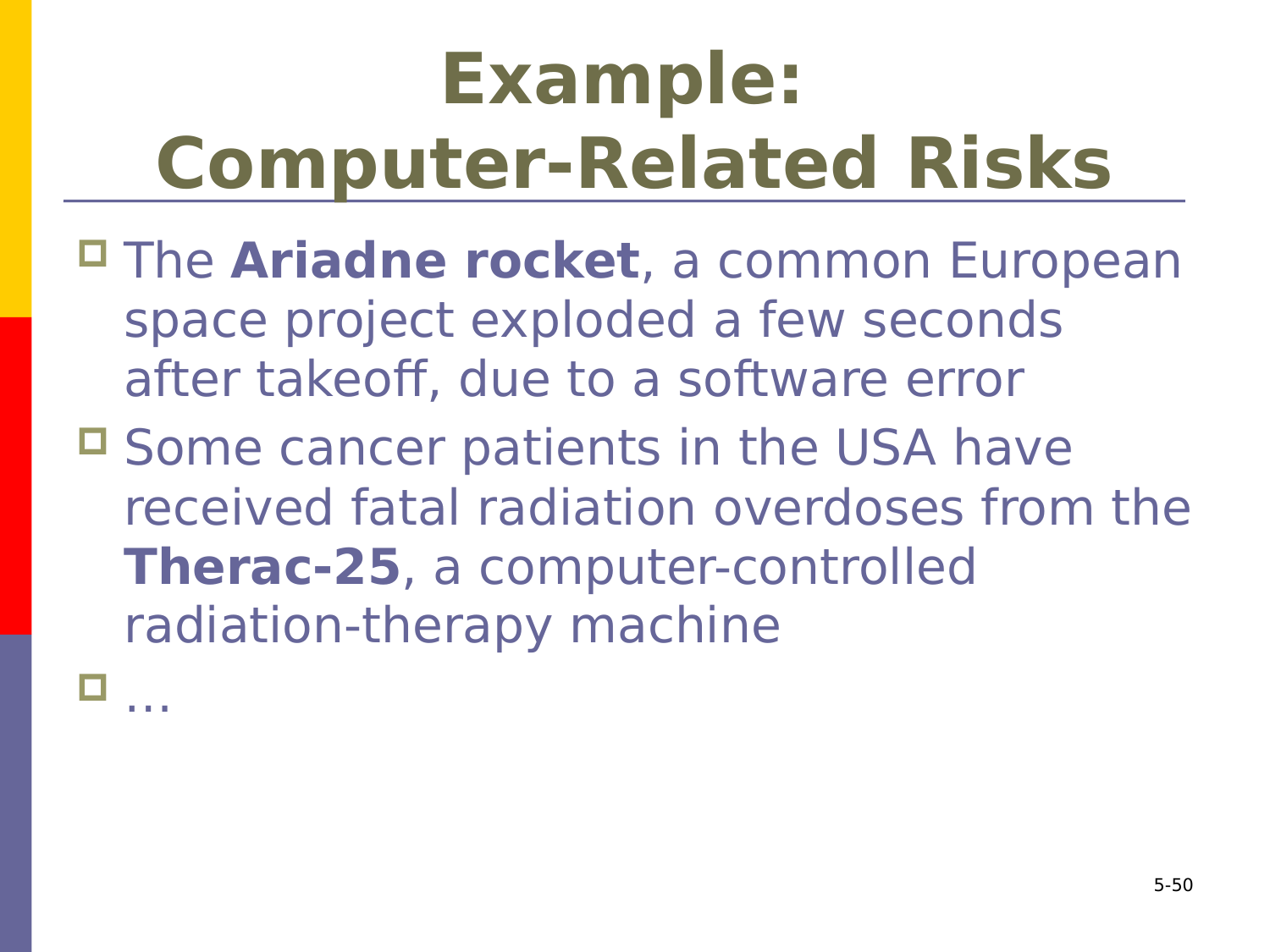

# Example: Computer-Related Risks
The Ariadne rocket, a common European space project exploded a few seconds after takeoff, due to a software error
Some cancer patients in the USA have received fatal radiation overdoses from the Therac-25, a computer-controlled radiation-therapy machine
…
5-50